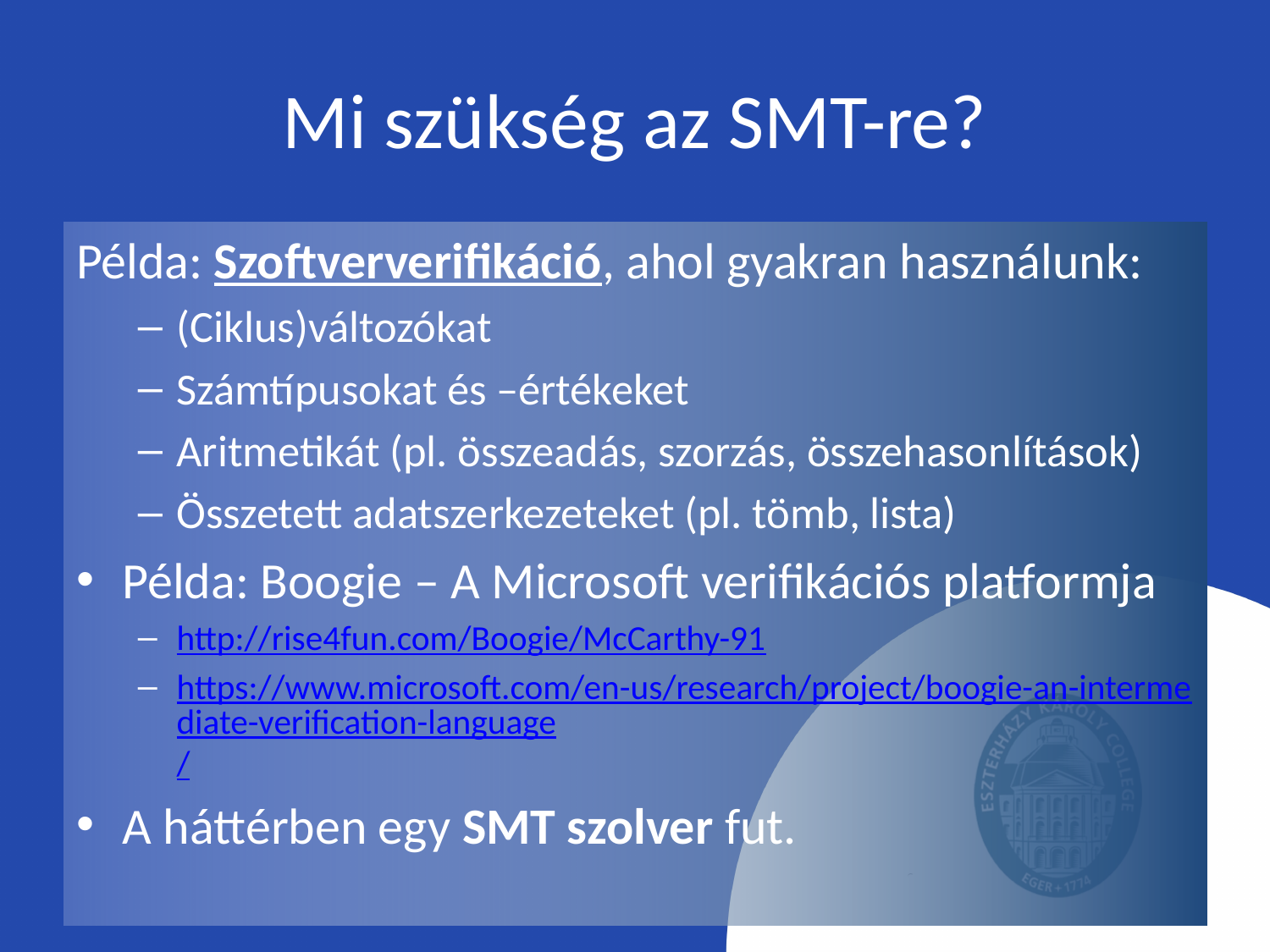

# Mi szükség az SMT-re?
Példa: Szoftververifikáció, ahol gyakran használunk:
(Ciklus)változókat
Számtípusokat és –értékeket
Aritmetikát (pl. összeadás, szorzás, összehasonlítások)
Összetett adatszerkezeteket (pl. tömb, lista)
Példa: Boogie – A Microsoft verifikációs platformja
http://rise4fun.com/Boogie/McCarthy-91
https://www.microsoft.com/en-us/research/project/boogie-an-intermediate-verification-language/
A háttérben egy SMT szolver fut.